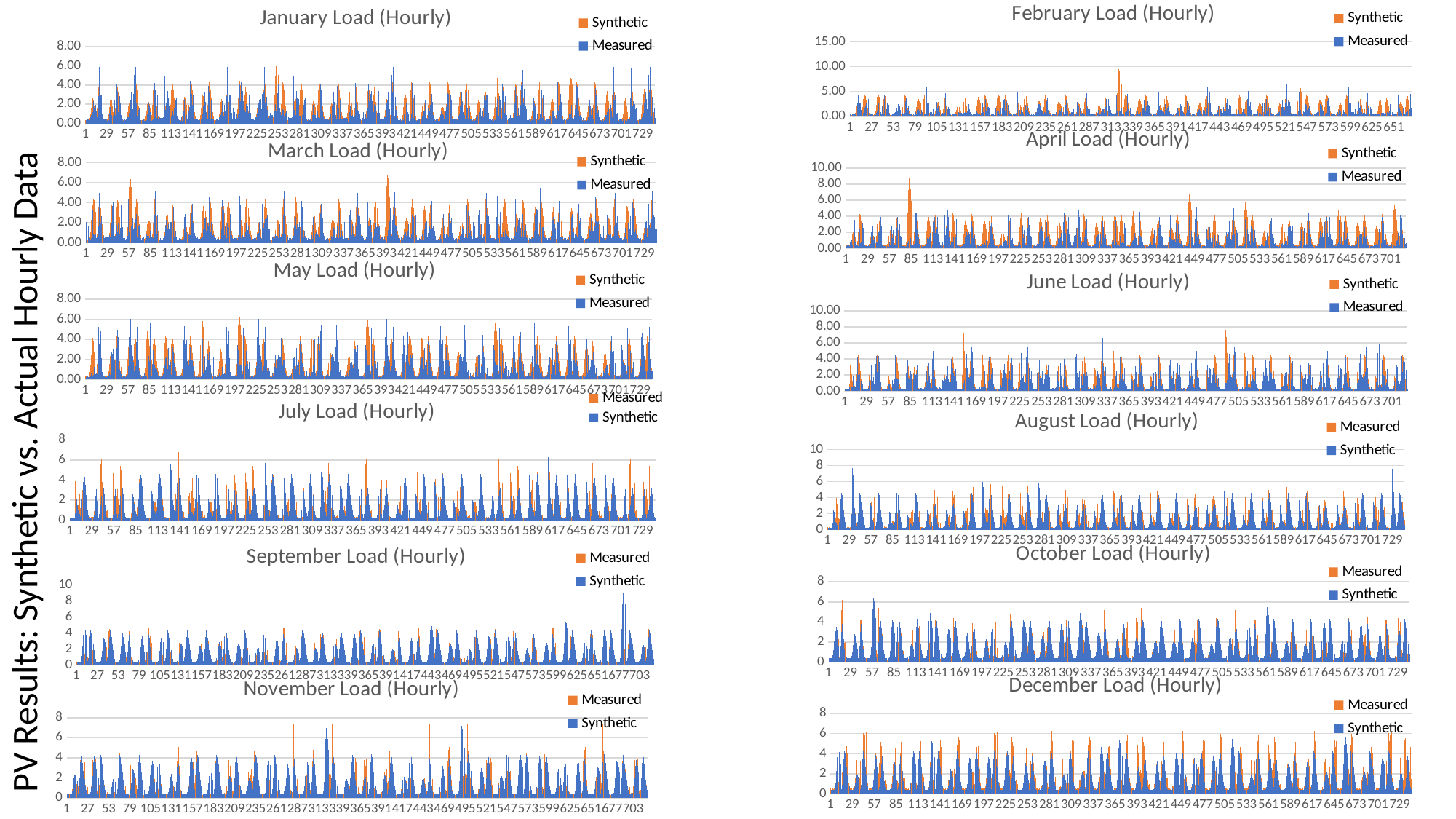

### Chart: February Load (Hourly)

| Category |  | Measured |
|---|---|---|

### Chart: January Load (Hourly)

| Category |  | Measured |
|---|---|---|

### Chart: March Load (Hourly)

| Category |  | Measured |
|---|---|---|

### Chart: April Load (Hourly)

| Category |  | Measured |
|---|---|---|
# PV Results: Synthetic vs. Actual Hourly Data

### Chart: May Load (Hourly)

| Category |  | Measured |
|---|---|---|

### Chart: June Load (Hourly)

| Category |  | Measured |
|---|---|---|

### Chart: July Load (Hourly)

| Category | Measured |  |
|---|---|---|

### Chart: August Load (Hourly)

| Category | Measured |  |
|---|---|---|

### Chart: October Load (Hourly)

| Category | Measured |  |
|---|---|---|

### Chart: September Load (Hourly)

| Category | Measured |  |
|---|---|---|

### Chart: December Load (Hourly)

| Category | Measured |  |
|---|---|---|

### Chart: November Load (Hourly)

| Category | Measured |  |
|---|---|---|